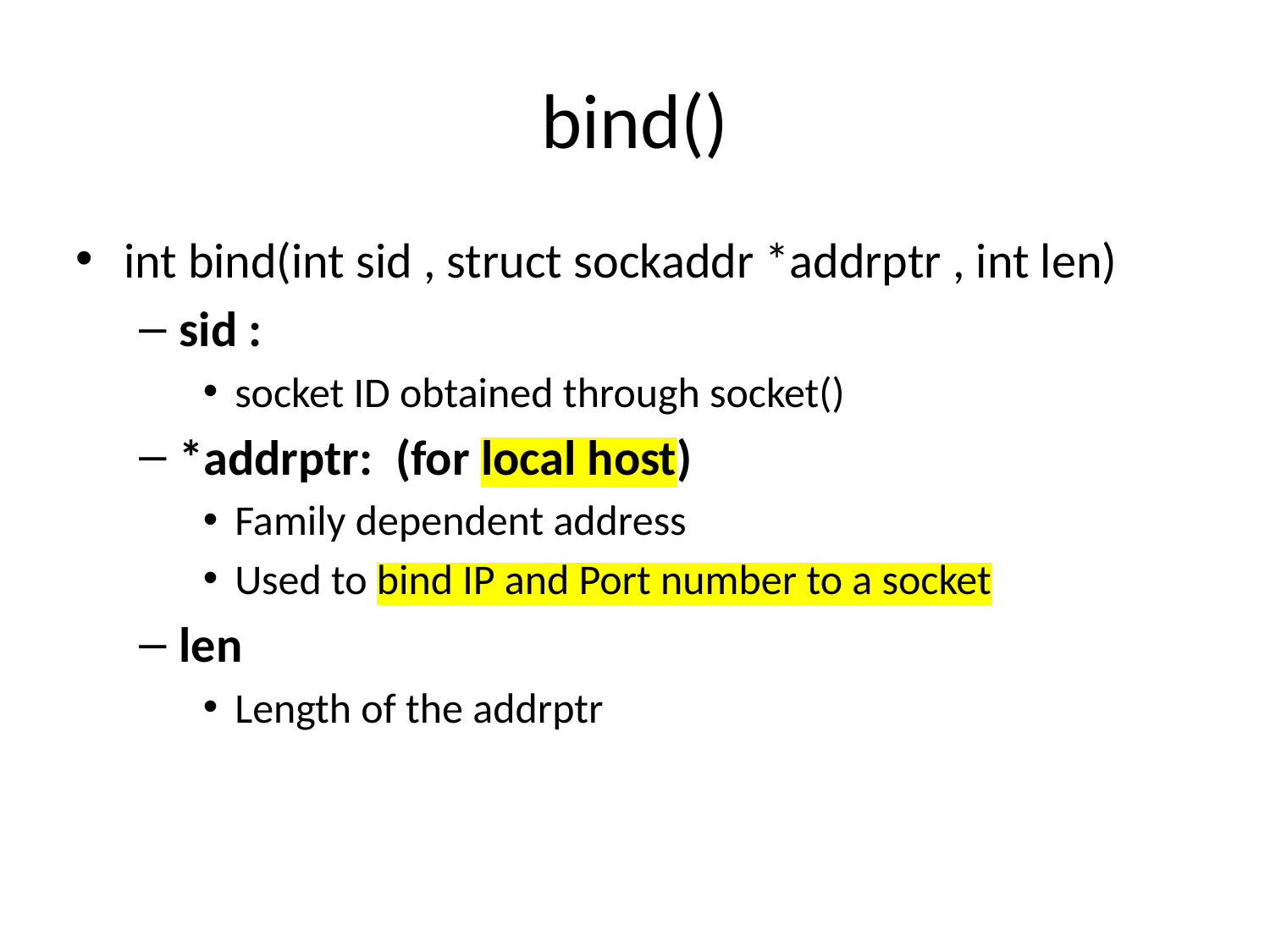

bind()
int bind(int sid , struct sockaddr *addrptr , int len)
sid :
socket ID obtained through socket()
*addrptr:  (for local host)
Family dependent address
Used to bind IP and Port number to a socket
len
Length of the addrptr